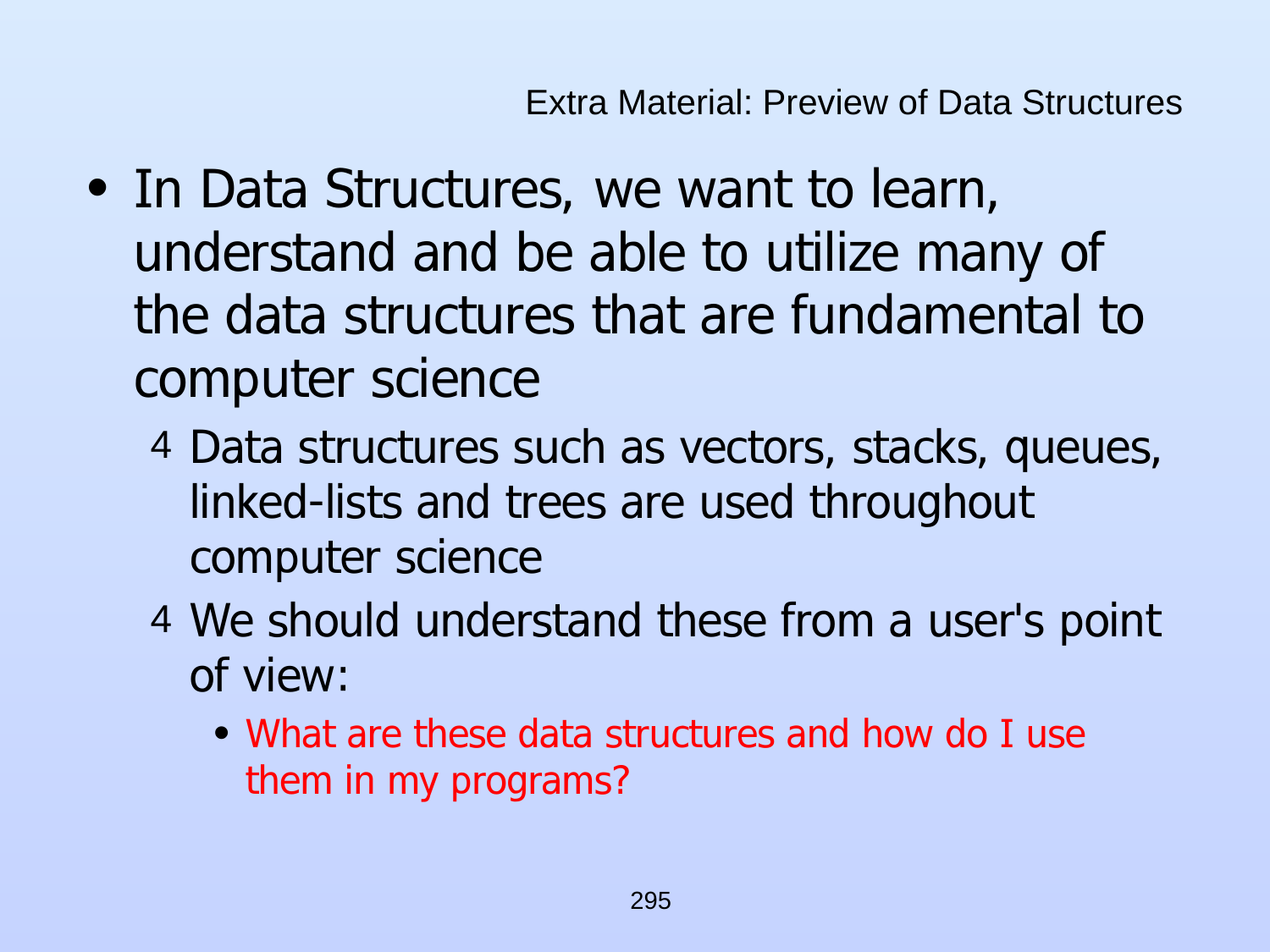

# Extra Material: Preview of Data Structures
In Data Structures, we want to learn, understand and be able to utilize many of the data structures that are fundamental to computer science
Data structures such as vectors, stacks, queues, linked-lists and trees are used throughout computer science
We should understand these from a user's point of view:
What are these data structures and how do I use them in my programs?
295